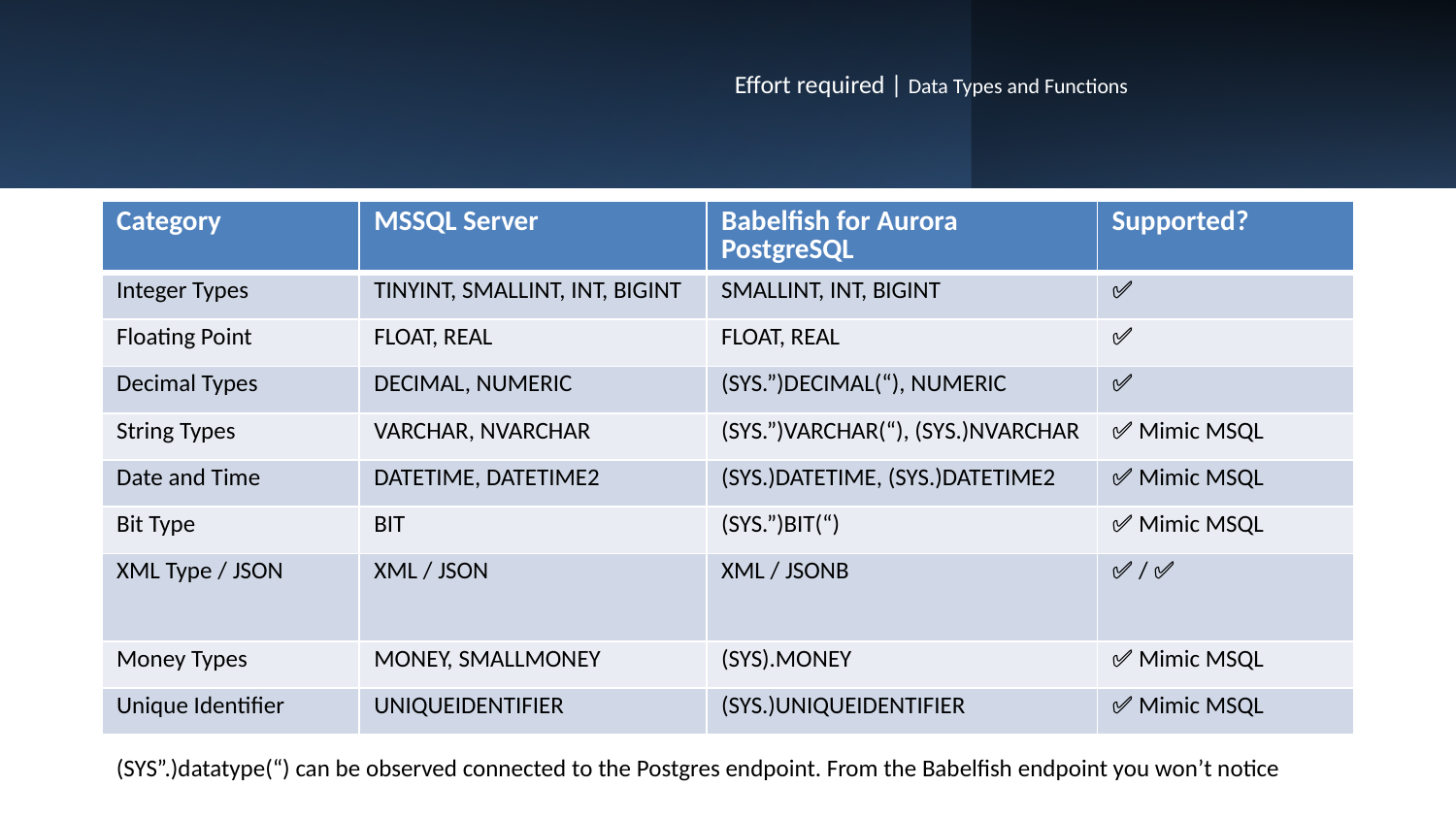

# Effort required | Data Types and Functions
| Category | MSSQL Server | Babelfish for Aurora PostgreSQL | Supported? |
| --- | --- | --- | --- |
| Integer Types | TINYINT, SMALLINT, INT, BIGINT | SMALLINT, INT, BIGINT | ✅ |
| Floating Point | FLOAT, REAL | FLOAT, REAL | ✅ |
| Decimal Types | DECIMAL, NUMERIC | (SYS.”)DECIMAL(“), NUMERIC | ✅ |
| String Types | VARCHAR, NVARCHAR | (SYS.”)VARCHAR(“), (SYS.)NVARCHAR | ✅ Mimic MSQL |
| Date and Time | DATETIME, DATETIME2 | (SYS.)DATETIME, (SYS.)DATETIME2 | ✅ Mimic MSQL |
| Bit Type | BIT | (SYS.”)BIT(“) | ✅ Mimic MSQL |
| XML Type / JSON | XML / JSON | XML / JSONB | ✅ / ✅ |
| Money Types | MONEY, SMALLMONEY | (SYS).MONEY | ✅ Mimic MSQL |
| Unique Identifier | UNIQUEIDENTIFIER | (SYS.)UNIQUEIDENTIFIER | ✅ Mimic MSQL |
(SYS”.)datatype(“) can be observed connected to the Postgres endpoint. From the Babelfish endpoint you won’t notice